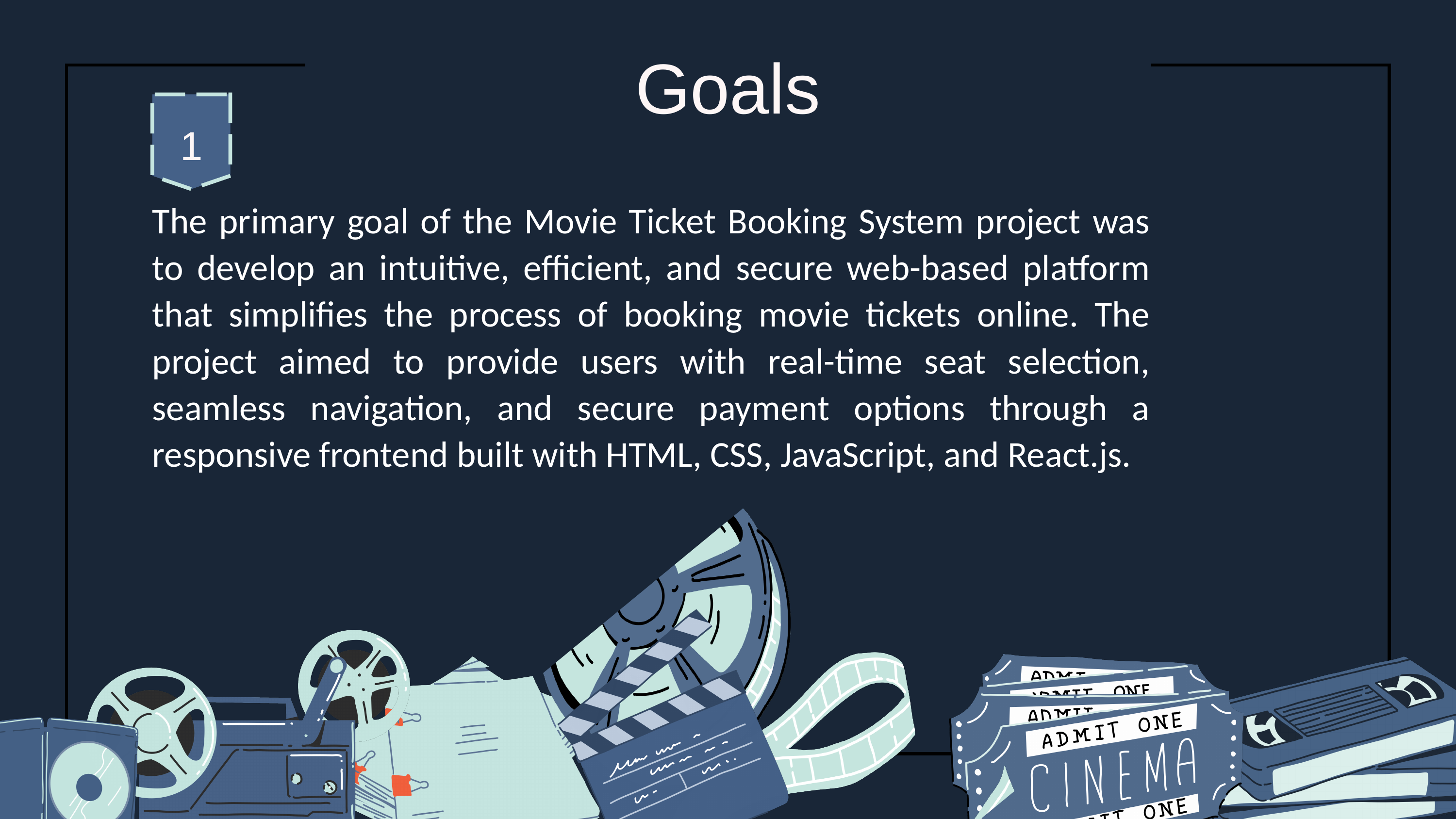

Goals

1
The primary goal of the Movie Ticket Booking System project was to develop an intuitive, efficient, and secure web-based platform that simplifies the process of booking movie tickets online. The project aimed to provide users with real-time seat selection, seamless navigation, and secure payment options through a responsive frontend built with HTML, CSS, JavaScript, and React.js.